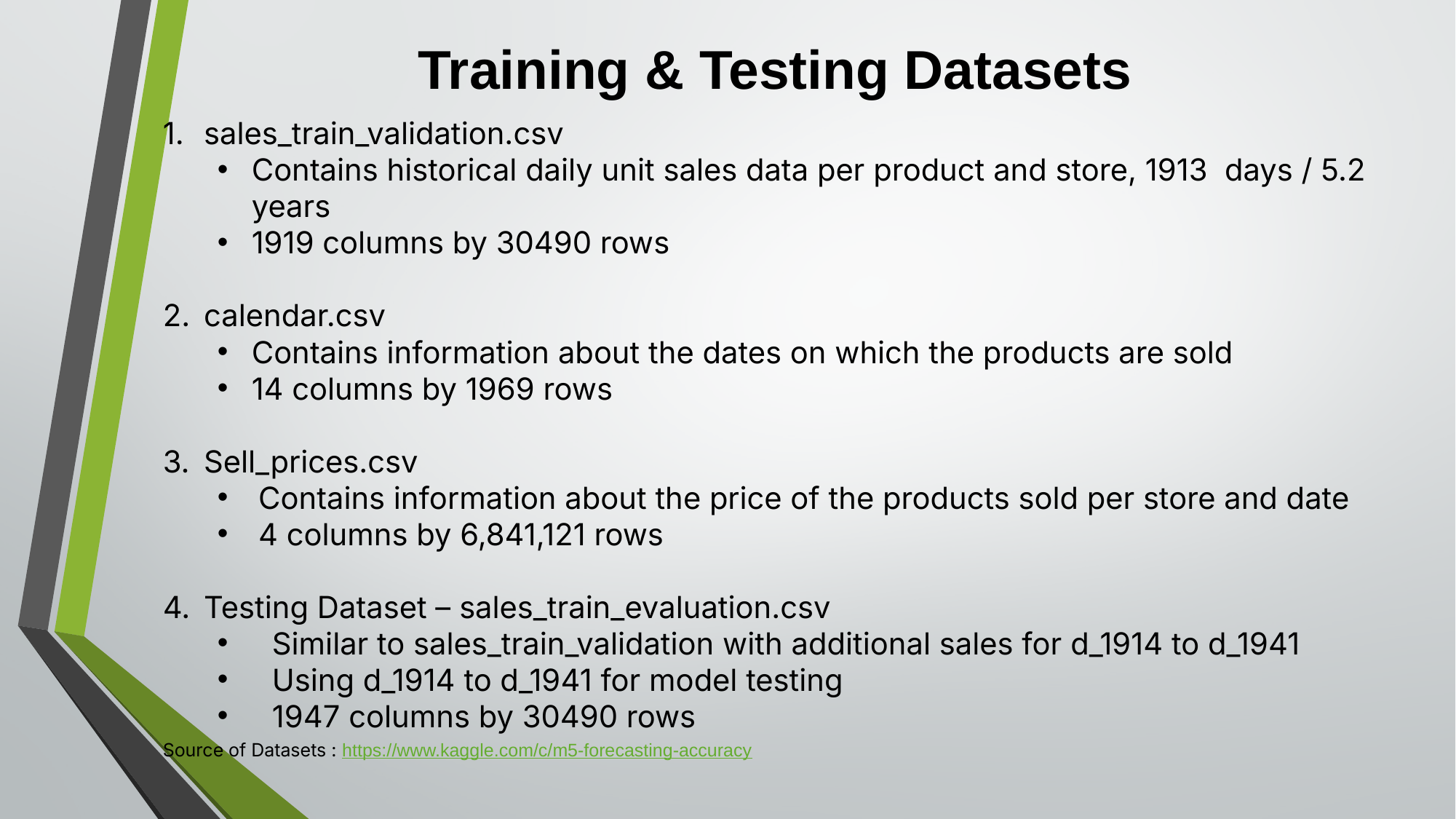

# Training & Testing Datasets
sales_train_validation.csv
Contains historical daily unit sales data per product and store, 1913  days / 5.2 years
1919 columns by 30490 rows

calendar.csv
Contains information about the dates on which the products are sold
14 columns by 1969 rows

Sell_prices.csv
Contains information about the price of the products sold per store and date
4 columns by 6,841,121 rows

Testing Dataset – sales_train_evaluation.csv
Similar to sales_train_validation with additional sales for d_1914 to d_1941
Using d_1914 to d_1941 for model testing
1947 columns by 30490 rows
Source of Datasets : https://www.kaggle.com/c/m5-forecasting-accuracy